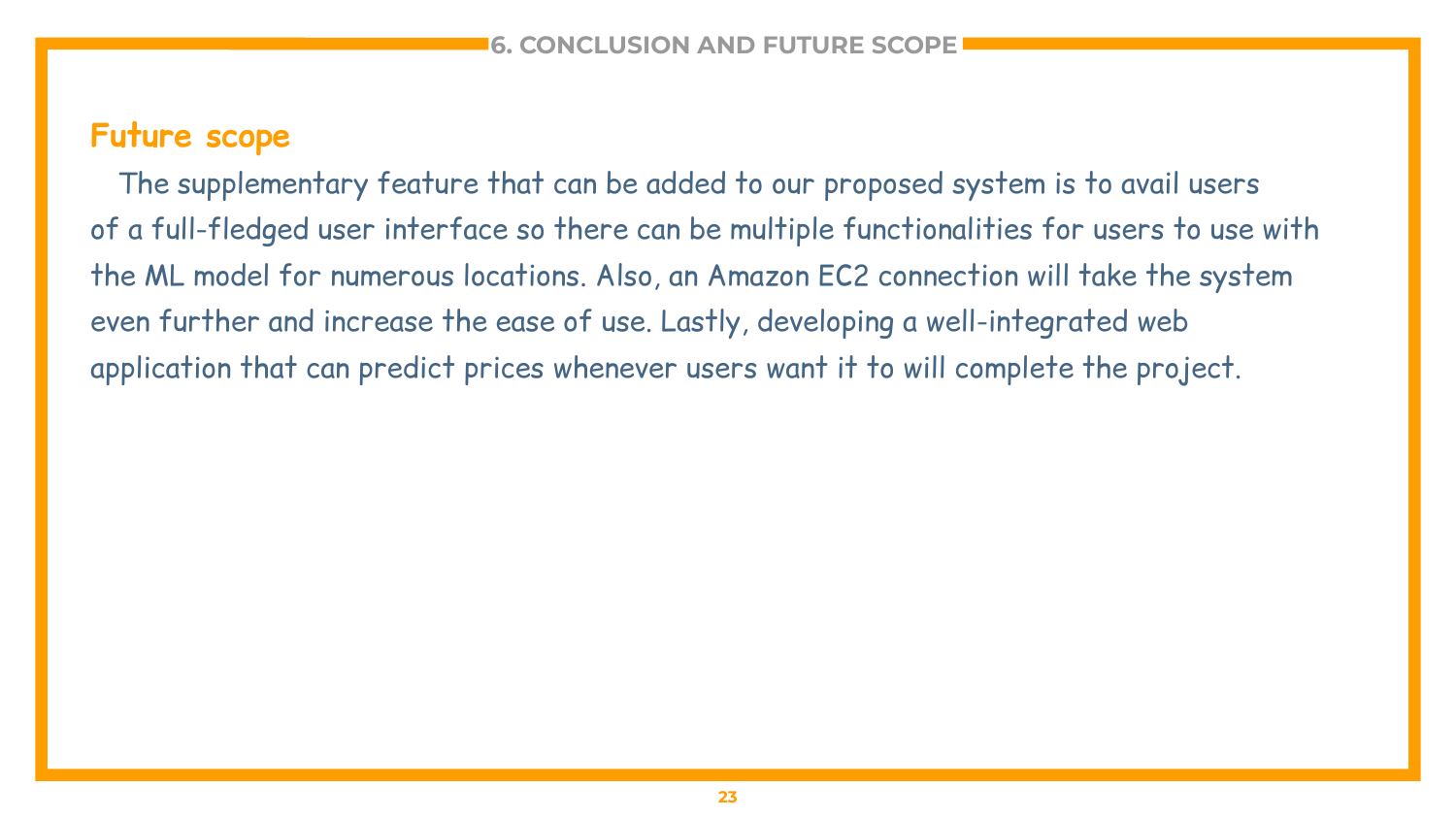

# 6. CONCLUSION AND FUTURE SCOPE
Future scope
	The supplementary feature that can be added to our proposed system is to avail users
of a full-fledged user interface so there can be multiple functionalities for users to use with
the ML model for numerous locations. Also, an Amazon EC2 connection will take the system
even further and increase the ease of use. Lastly, developing a well-integrated web
application that can predict prices whenever users want it to will complete the project.
23